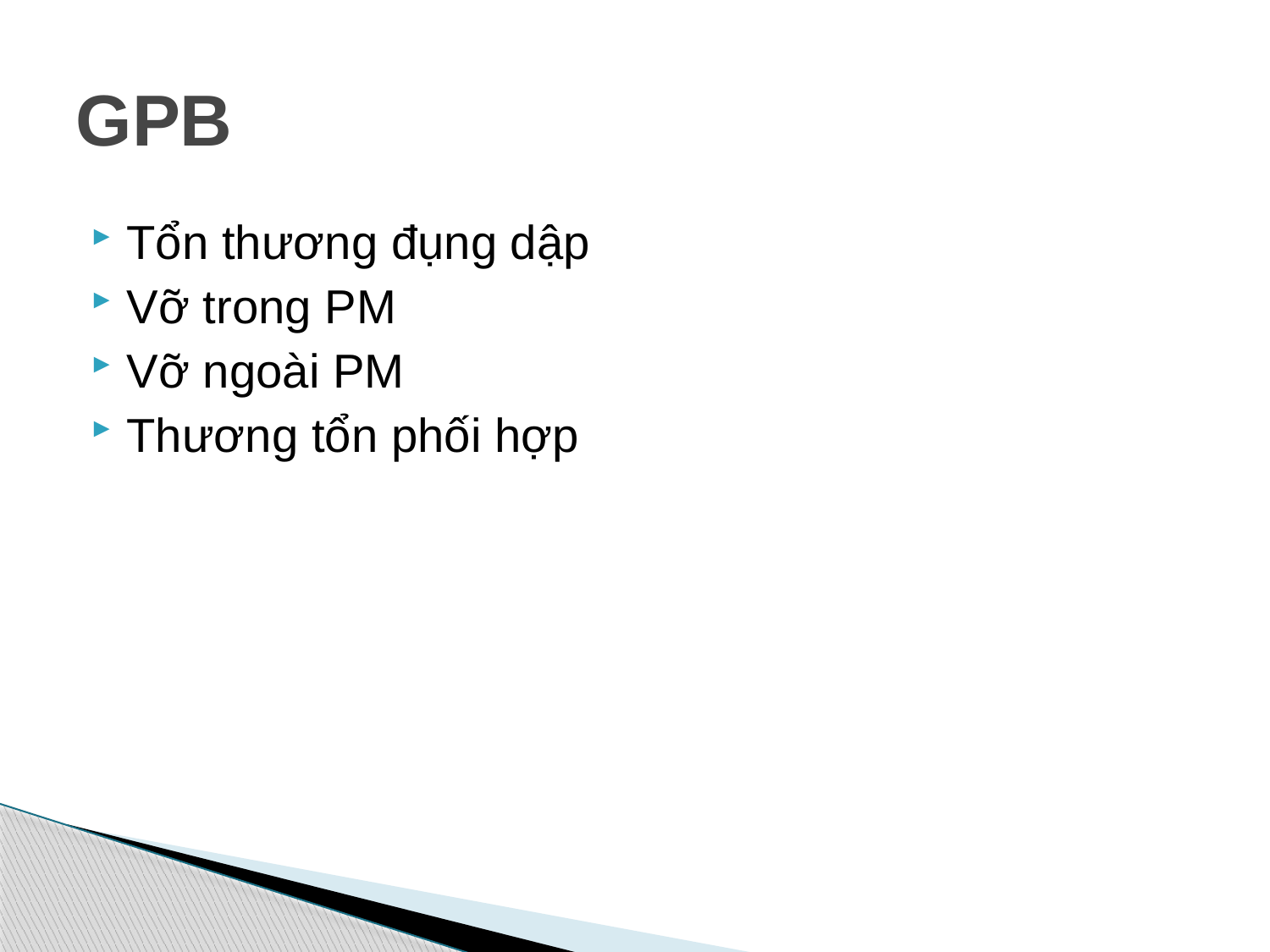

# GPB
Tổn thương đụng dập
Vỡ trong PM
Vỡ ngoài PM
Thương tổn phối hợp